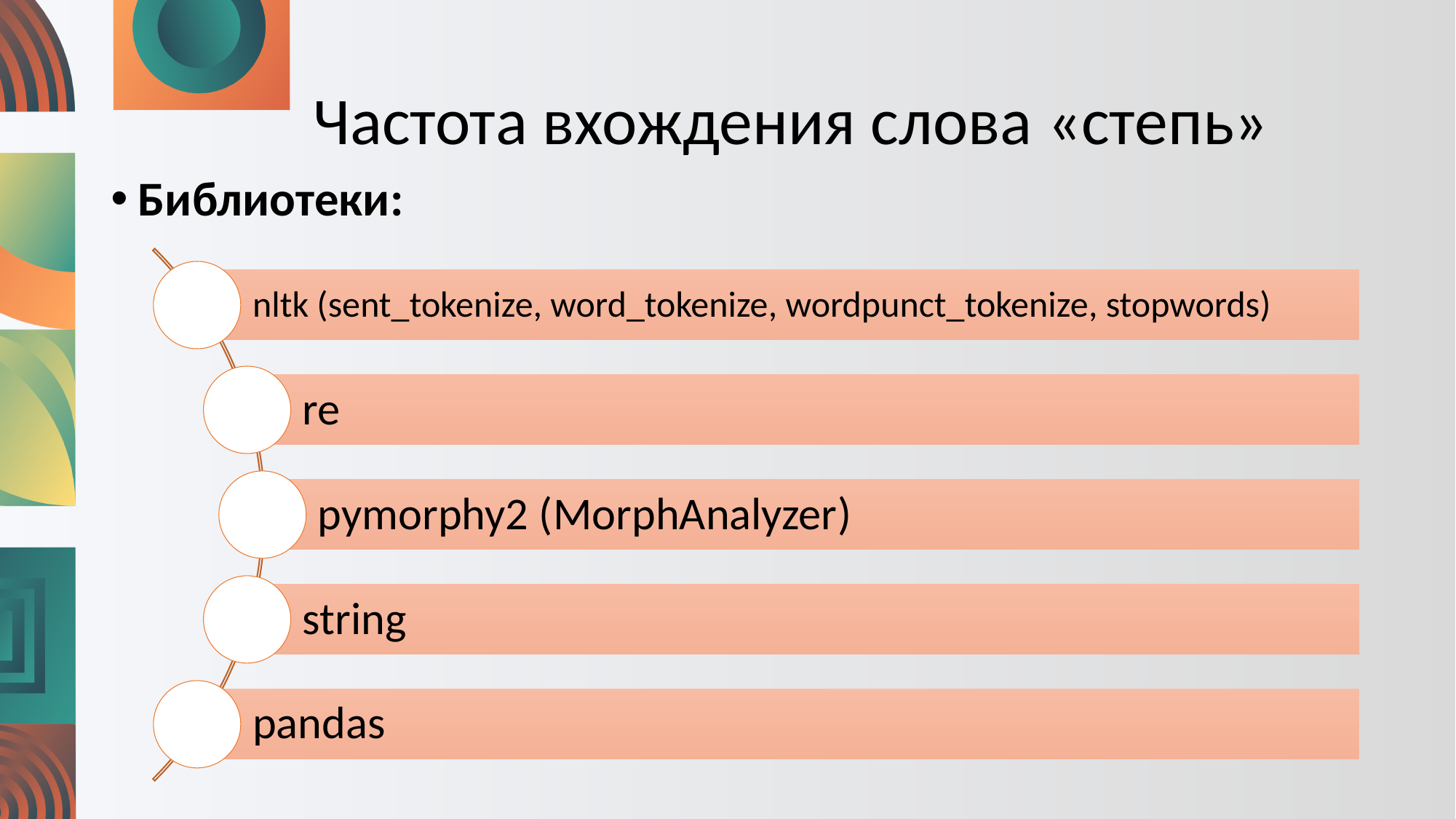

# Частота вхождения слова «степь»
Библиотеки:
nltk (sent_tokenize, word_tokenize, wordpunct_tokenize, stopwords)
re
pymorphy2 (MorphAnalyzer)
string
pandas